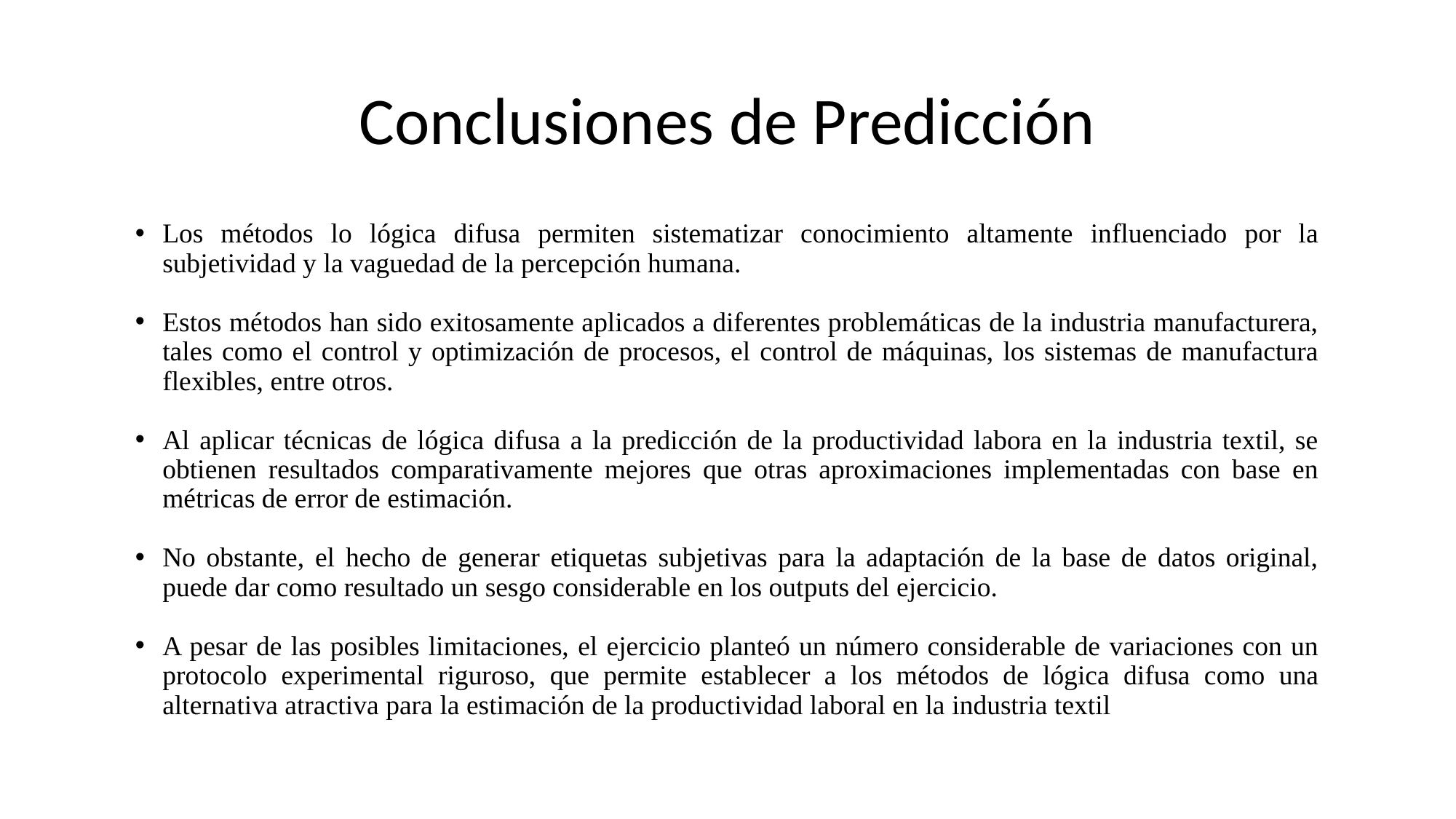

# Conclusiones de Predicción
Los métodos lo lógica difusa permiten sistematizar conocimiento altamente influenciado por la subjetividad y la vaguedad de la percepción humana.

Estos métodos han sido exitosamente aplicados a diferentes problemáticas de la industria manufacturera, tales como el control y optimización de procesos, el control de máquinas, los sistemas de manufactura flexibles, entre otros.

Al aplicar técnicas de lógica difusa a la predicción de la productividad labora en la industria textil, se obtienen resultados comparativamente mejores que otras aproximaciones implementadas con base en métricas de error de estimación.

No obstante, el hecho de generar etiquetas subjetivas para la adaptación de la base de datos original, puede dar como resultado un sesgo considerable en los outputs del ejercicio.

A pesar de las posibles limitaciones, el ejercicio planteó un número considerable de variaciones con un protocolo experimental riguroso, que permite establecer a los métodos de lógica difusa como una alternativa atractiva para la estimación de la productividad laboral en la industria textil